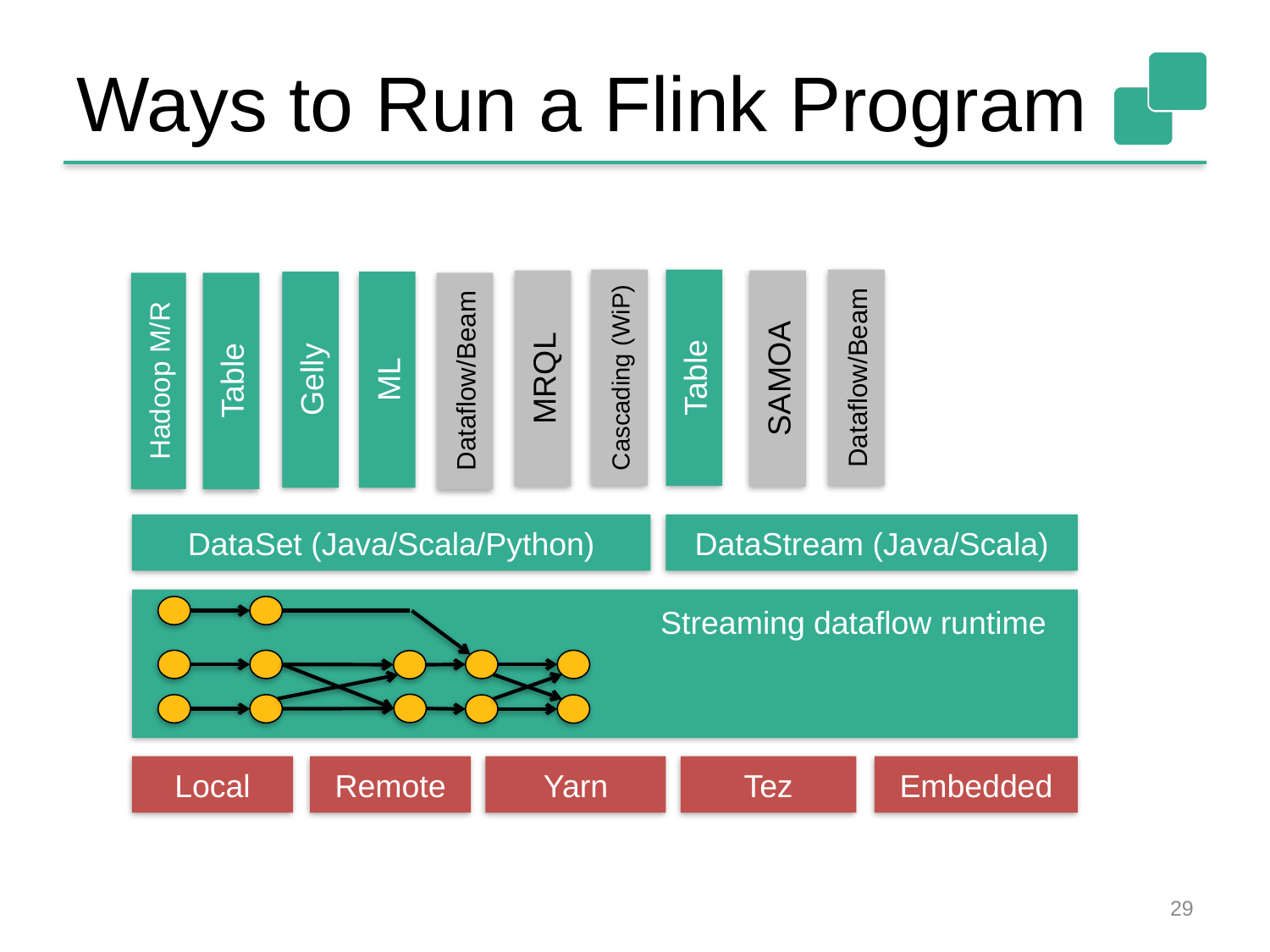

# Ways to Run a Flink Program
Cascading (WiP)
Table
Dataflow/Beam
MRQL
SAMOA
Gelly
ML
Table
Dataflow/Beam
Hadoop M/R
DataSet (Java/Scala/Python)
DataStream (Java/Scala)

Streaming dataflow runtime

Local
Remote
Yarn
Tez
Embedded
29